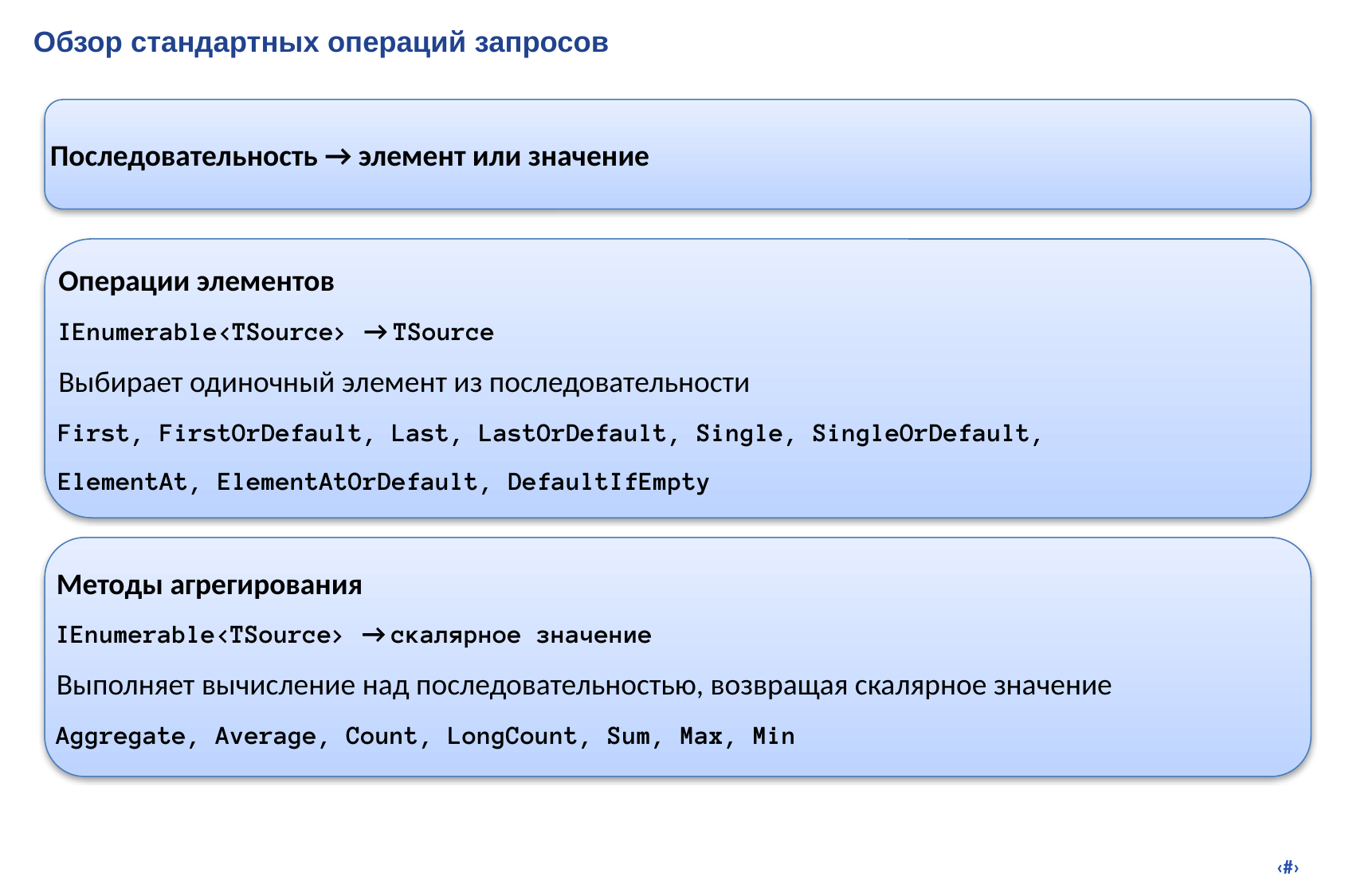

# Обзор стандартных операций запросов

Последовательность → элемент или значение

Операции элементов
IEnumerable<TSource> → TSource
Выбирает одиночный элемент из последовательности
First, FirstOrDefault, Last, LastOrDefault, Single, SingleOrDefault,
ElementAt, ElementAtOrDefault, DefaultIfEmpty

Методы агрегирования
IEnumerable<TSource> → скалярное значение
Выполняет вычисление над последовательностью, возвращая скалярное значение
Aggregate, Average, Count, LongCount, Sum, Max, Min